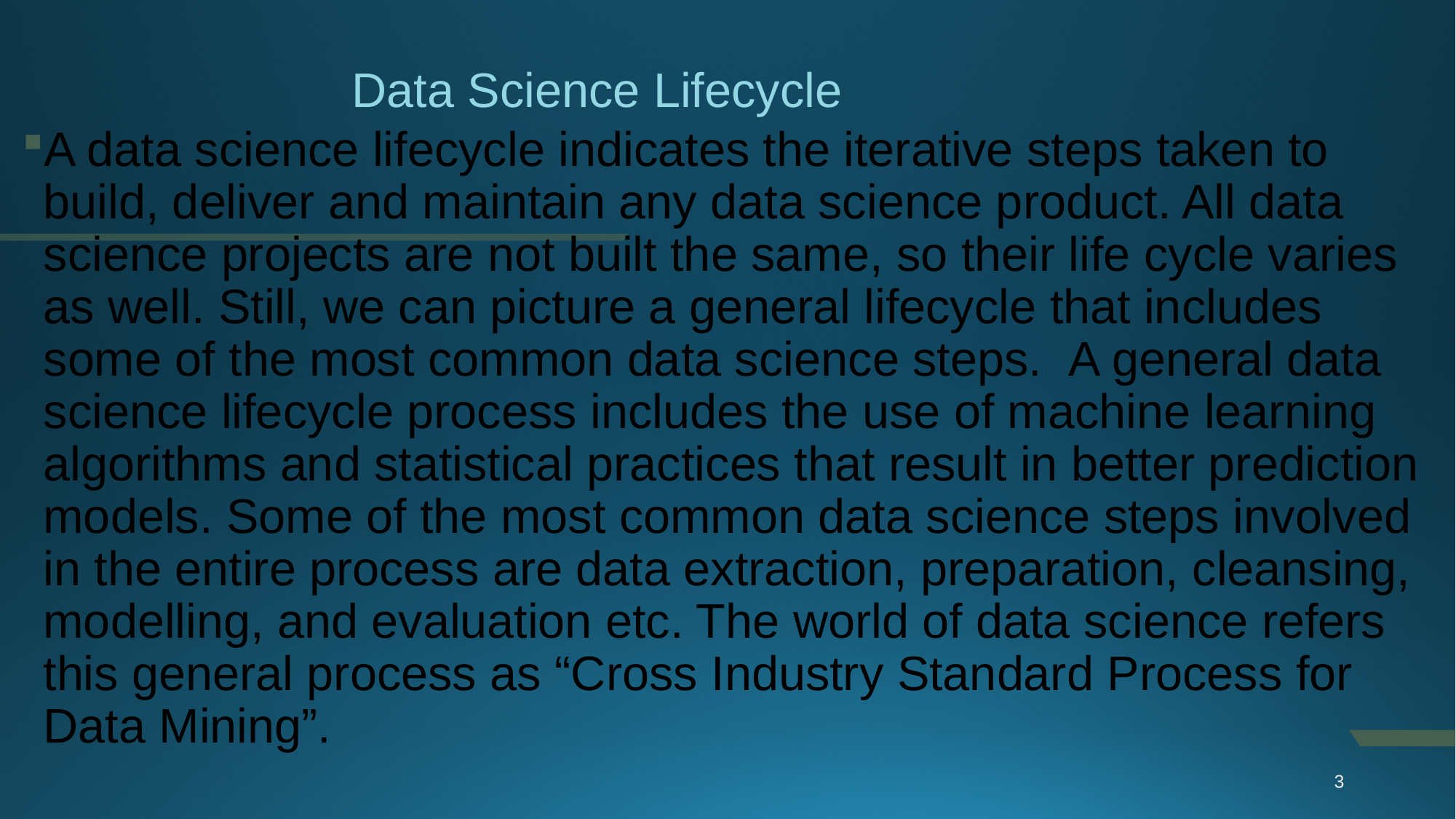

Data Science Lifecycle
A data science lifecycle indicates the iterative steps taken to build, deliver and maintain any data science product. All data science projects are not built the same, so their life cycle varies as well. Still, we can picture a general lifecycle that includes some of the most common data science steps.  A general data science lifecycle process includes the use of machine learning algorithms and statistical practices that result in better prediction models. Some of the most common data science steps involved in the entire process are data extraction, preparation, cleansing, modelling, and evaluation etc. The world of data science refers this general process as “Cross Industry Standard Process for Data Mining”.

3